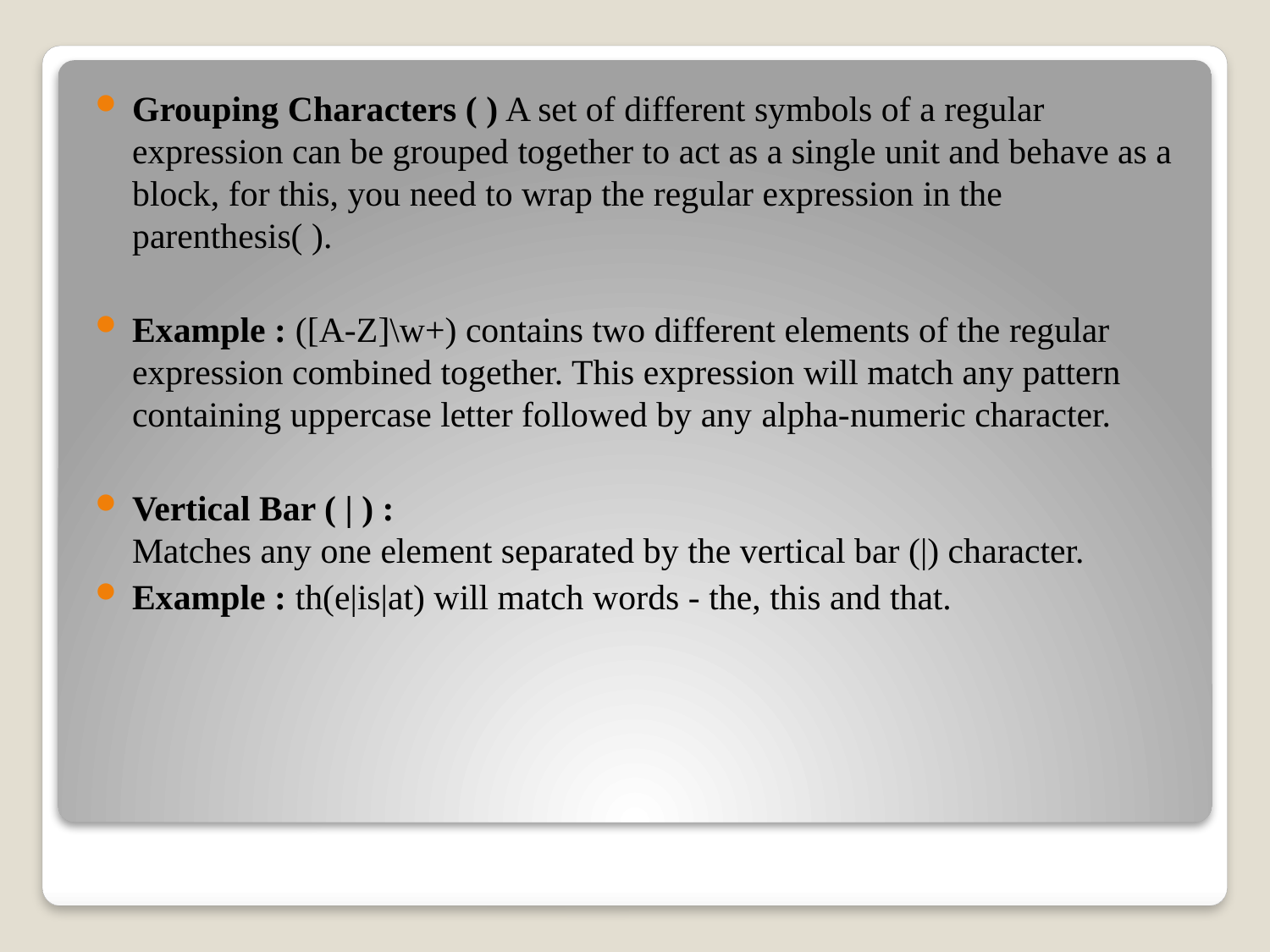

Grouping Characters ( ) A set of different symbols of a regular expression can be grouped together to act as a single unit and behave as a block, for this, you need to wrap the regular expression in the parenthesis( ).

Example : ([A-Z]\w+) contains two different elements of the regular expression combined together. This expression will match any pattern containing uppercase letter followed by any alpha-numeric character.

Vertical Bar ( | ) :
Matches any one element separated by the vertical bar (|) character.
Example : th(e|is|at) will match words - the, this and that.